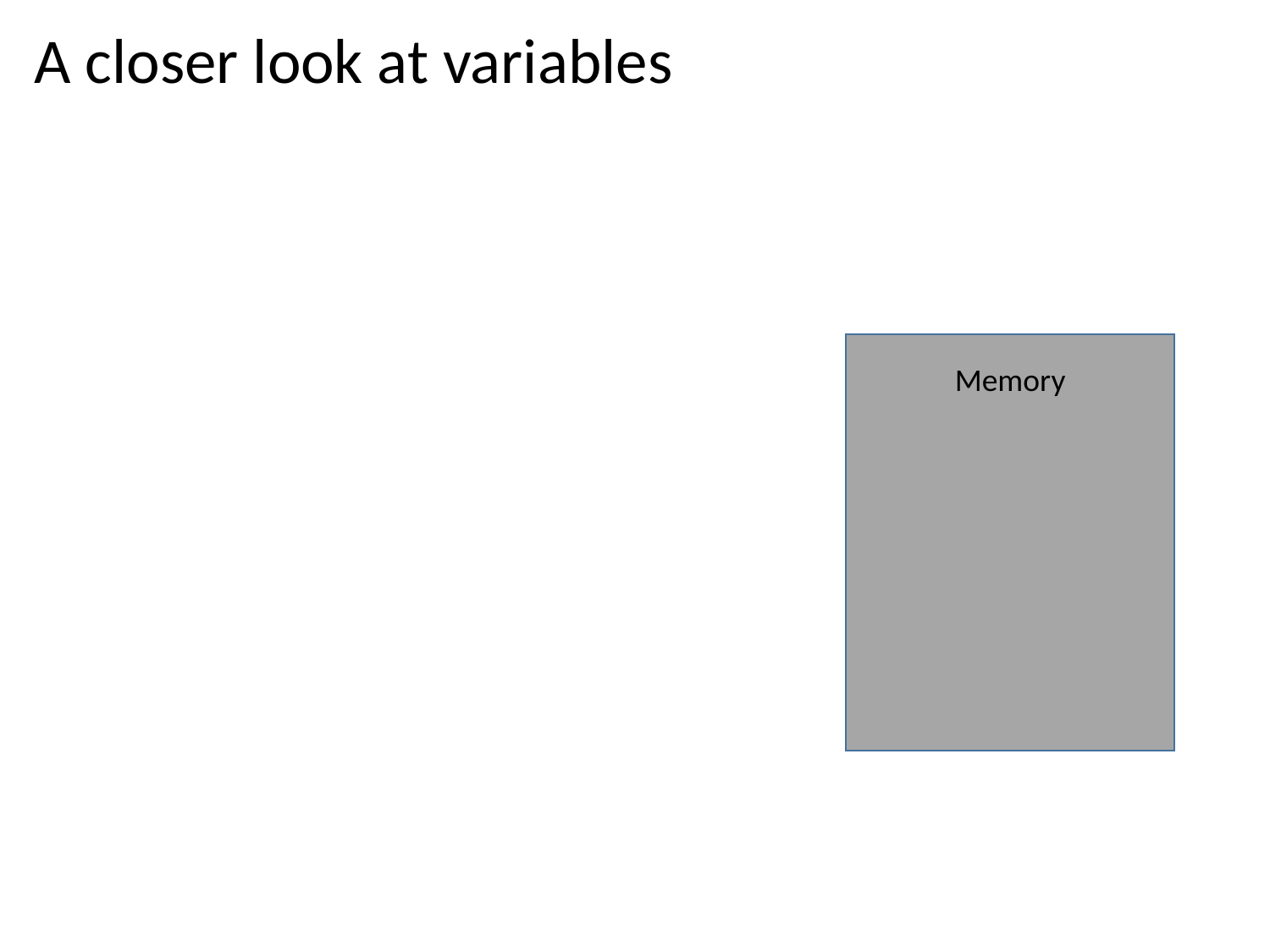

# A closer look at variables

Memory
28